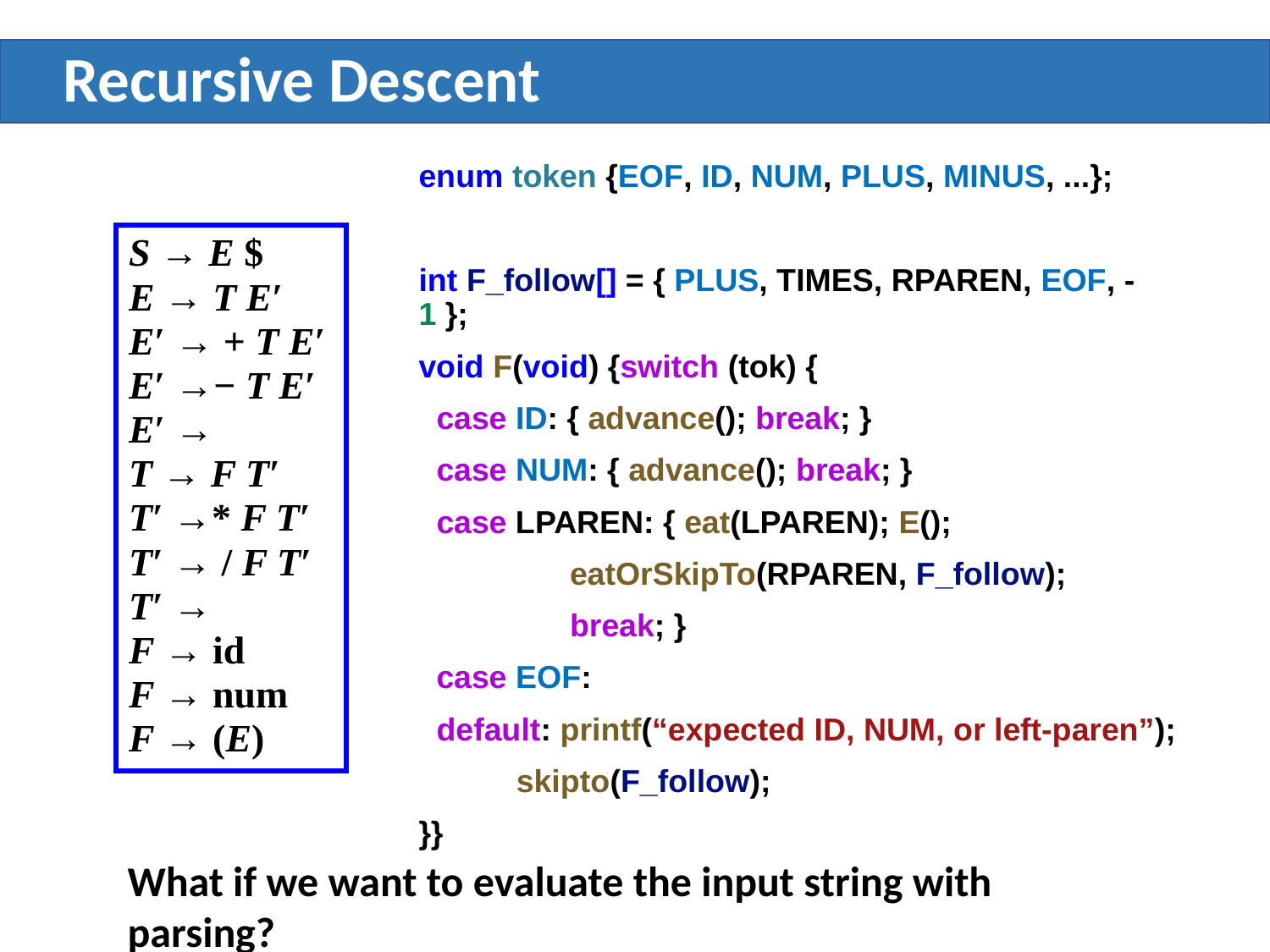

# Recursive Descent
enum token {EOF, ID, NUM, PLUS, MINUS, ...};

int F_follow[] = { PLUS, TIMES, RPAREN, EOF, -1 };
void F(void) {switch (tok) {
  case ID: { advance(); break; }
  case NUM: { advance(); break; }
  case LPAREN: { eat(LPAREN); E();
                 eatOrSkipTo(RPAREN, F_follow);
                 break; }
  case EOF:
  default: printf(“expected ID, NUM, or left-paren”);
           skipto(F_follow);
}}
S → E $
E → T E′
E′ → + T E′
E′ →− T E′
E′ →
T → F T′
T′ →* F T′
T′ → / F T′
T′ →
F → id
F → num
F → (E)
What if we want to evaluate the input string with parsing?